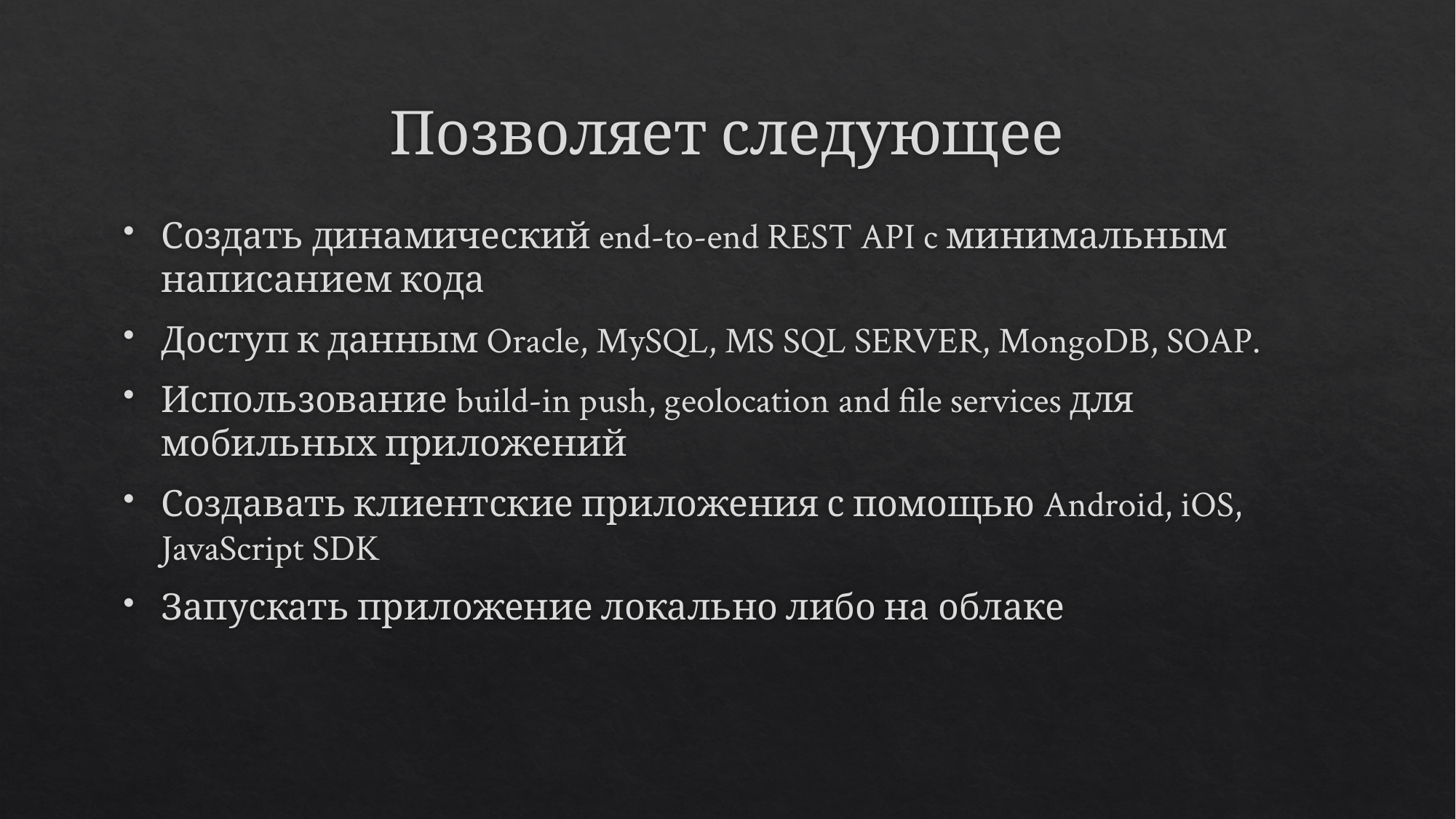

# Позволяет следующее
Создать динамический end-to-end REST API c минимальным написанием кода
Доступ к данным Oracle, MySQL, MS SQL SERVER, MongoDB, SOAP.
Использование build-in push, geolocation and file services для мобильных приложений
Создавать клиентские приложения с помощью Android, iOS, JavaScript SDK
Запускать приложение локально либо на облаке